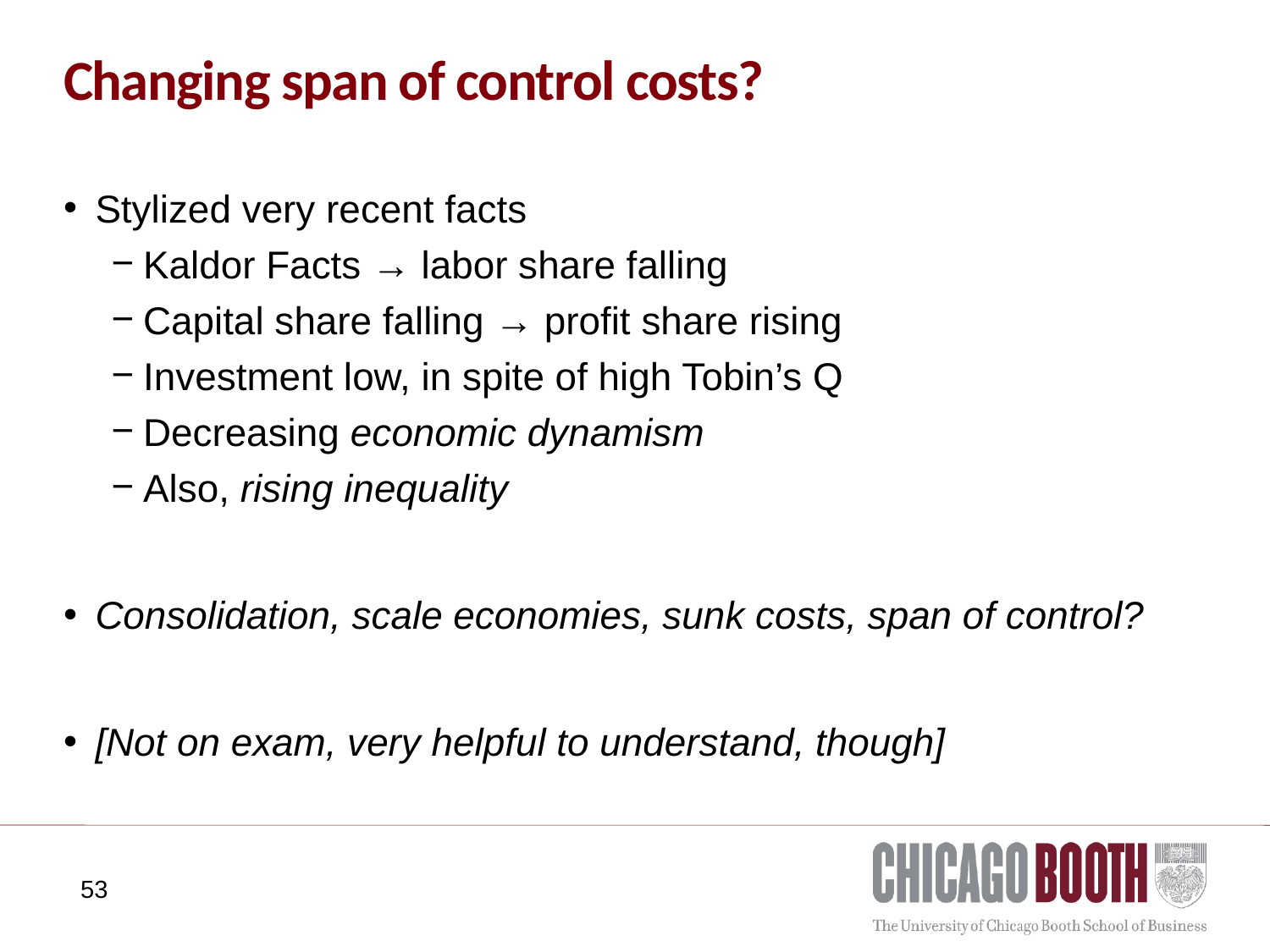

# Changing span of control costs?
Stylized very recent facts
Kaldor Facts → labor share falling
Capital share falling → profit share rising
Investment low, in spite of high Tobin’s Q
Decreasing economic dynamism
Also, rising inequality

Consolidation, scale economies, sunk costs, span of control?

[Not on exam, very helpful to understand, though]